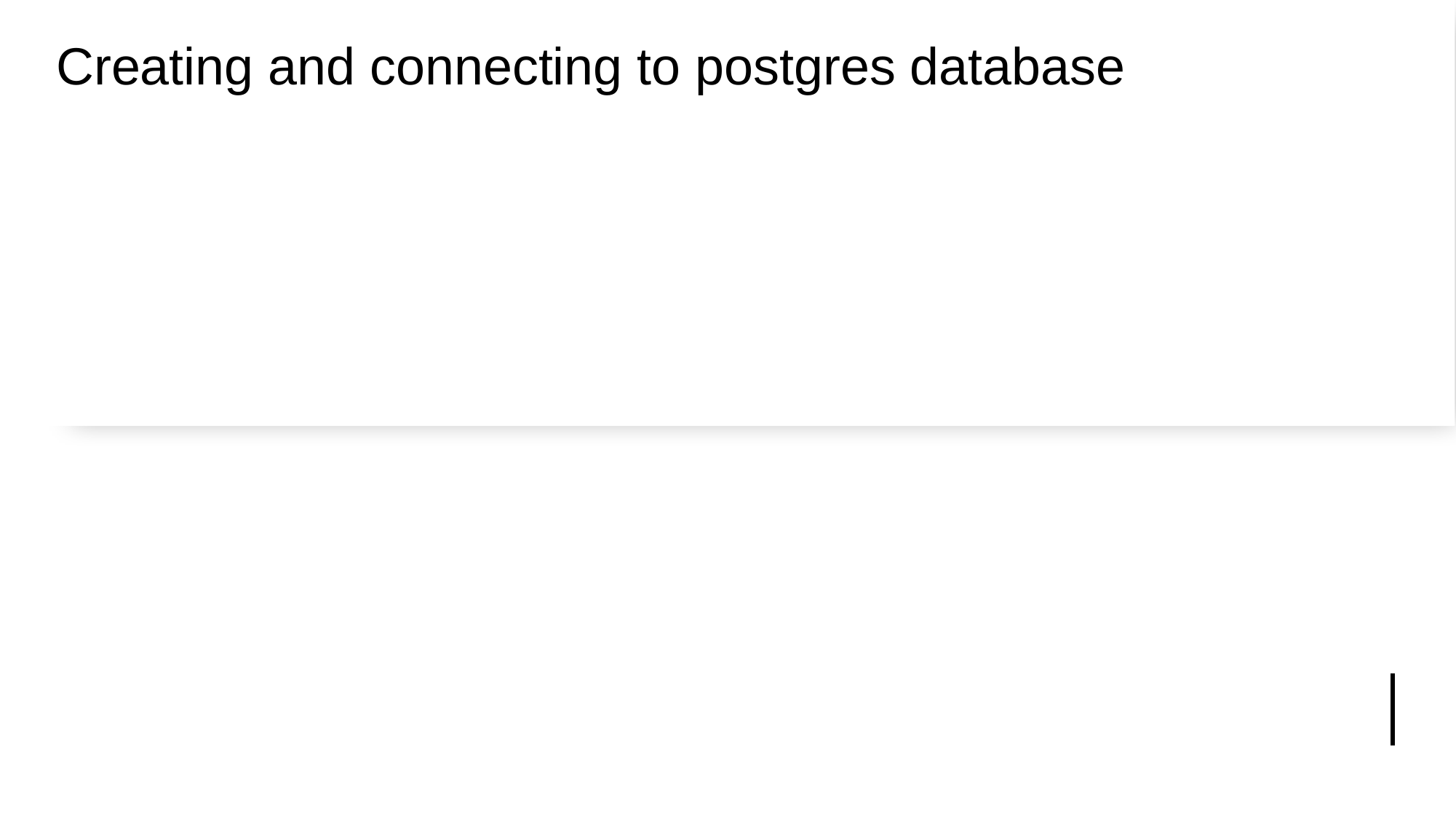

# Creating and connecting to postgres database